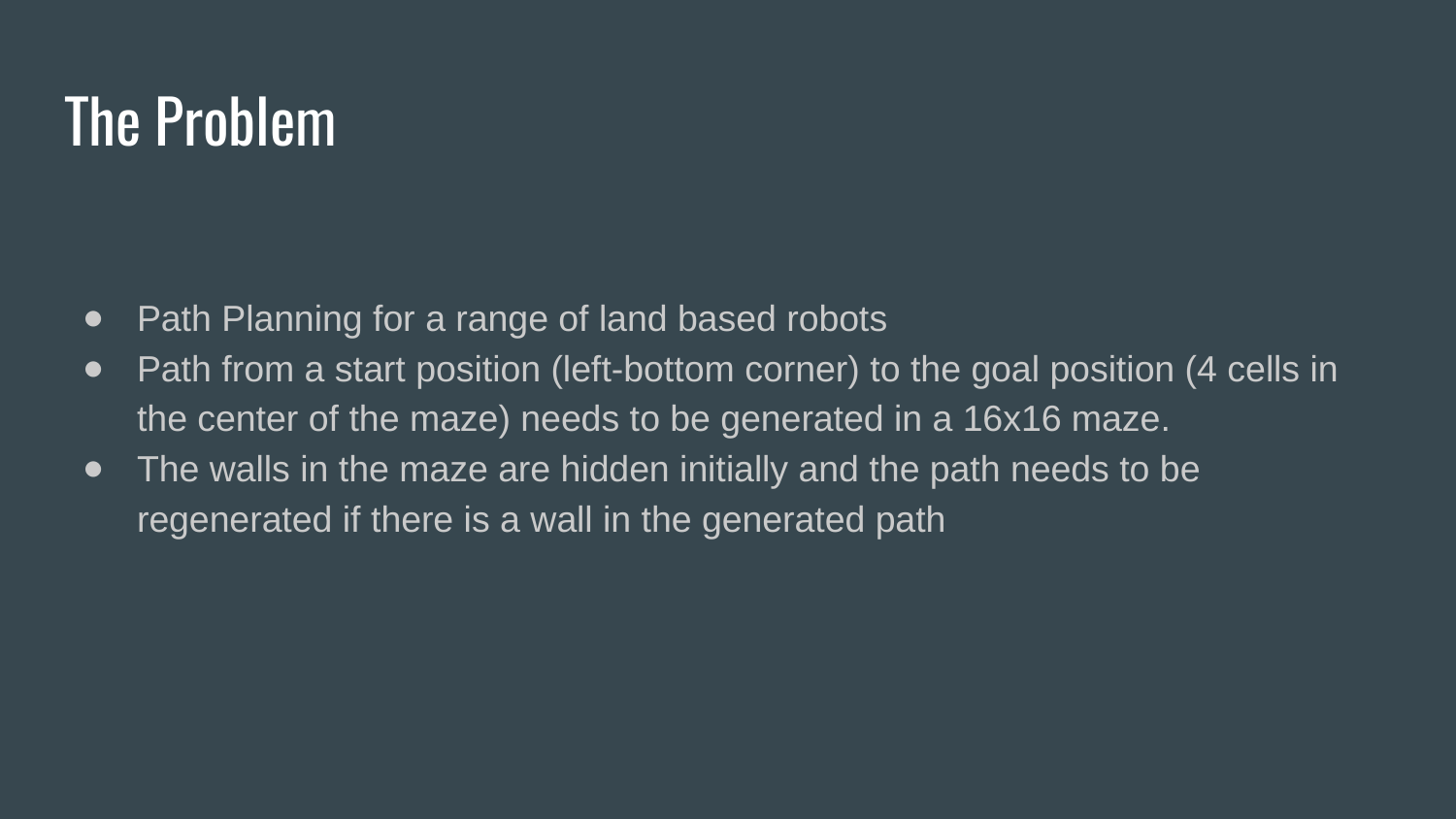

# The Problem
Path Planning for a range of land based robots
Path from a start position (left-bottom corner) to the goal position (4 cells in the center of the maze) needs to be generated in a 16x16 maze.
The walls in the maze are hidden initially and the path needs to be regenerated if there is a wall in the generated path